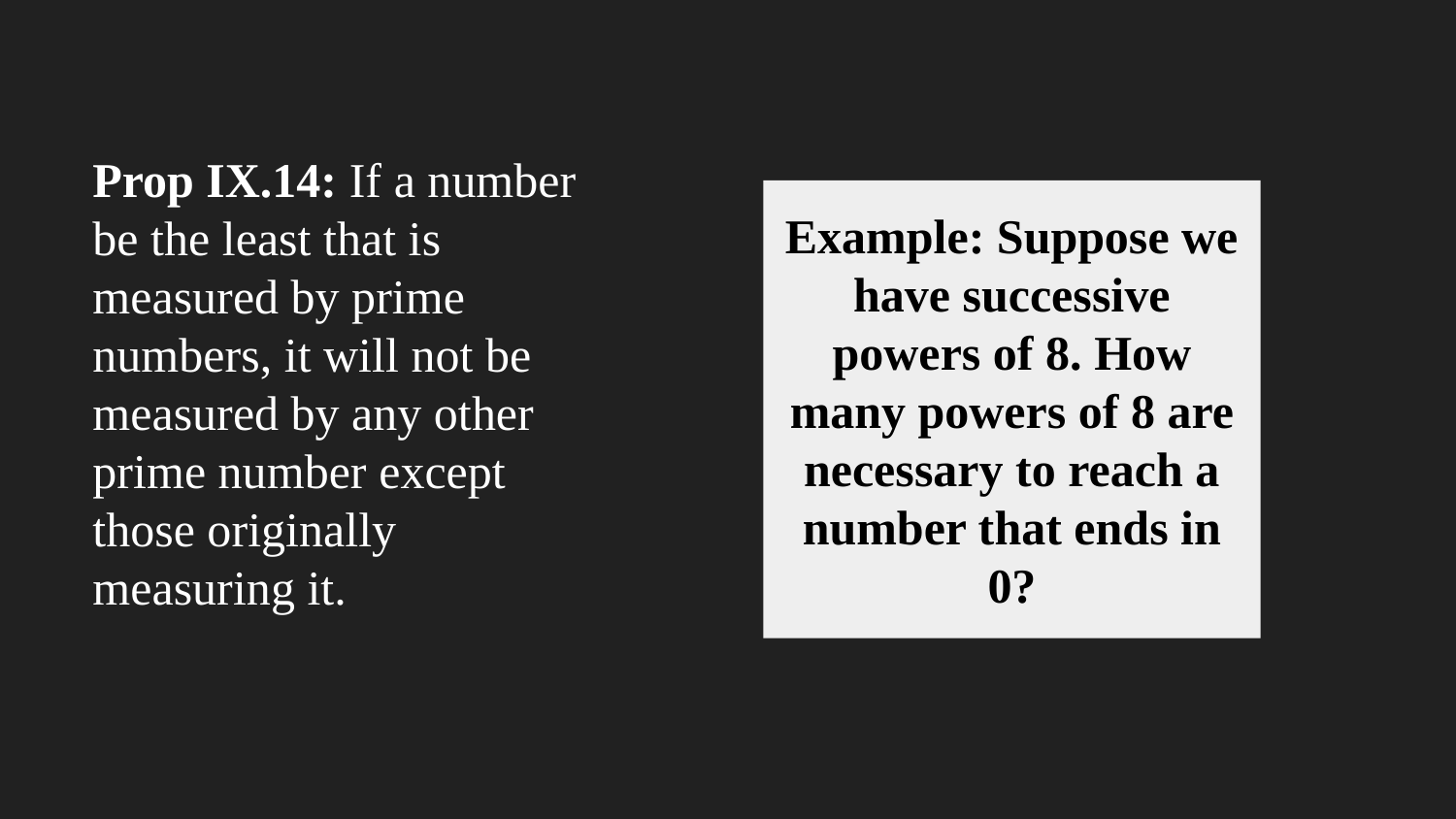

# Prop IX.14: If a number be the least that is measured by prime numbers, it will not be measured by any other prime number except those originally measuring it.
Example: Suppose we have successive powers of 8. How many powers of 8 are necessary to reach a number that ends in 0?